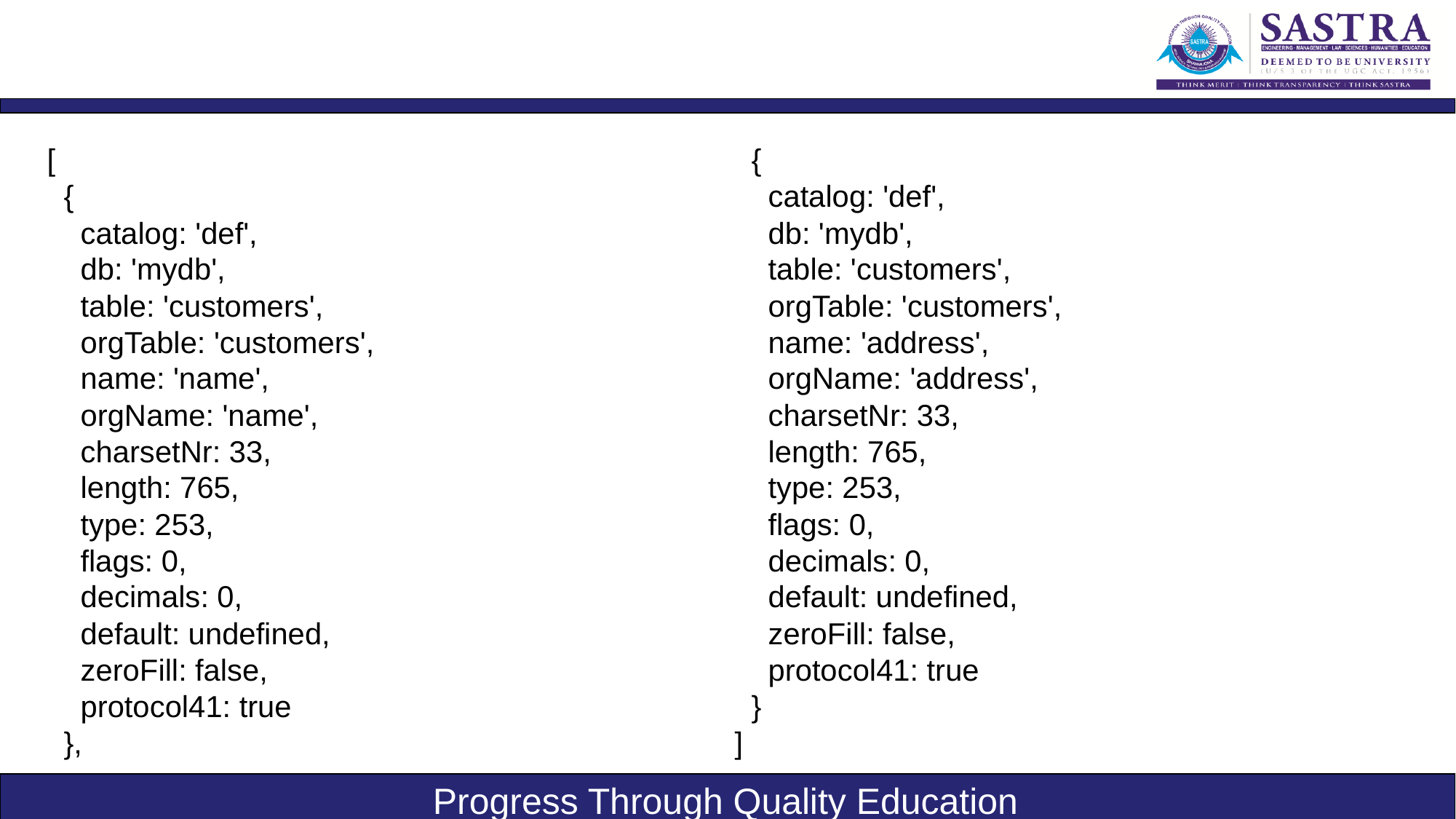

#
[
  {
    catalog: 'def',
    db: 'mydb',
    table: 'customers',
    orgTable: 'customers',
    name: 'name',
    orgName: 'name',
    charsetNr: 33,
    length: 765,
    type: 253,
    flags: 0,
    decimals: 0,
    default: undefined,
    zeroFill: false,
    protocol41: true
  },
  {
    catalog: 'def',
    db: 'mydb',
    table: 'customers',
    orgTable: 'customers',
    name: 'address',
    orgName: 'address',
    charsetNr: 33,
    length: 765,
    type: 253,
    flags: 0,
    decimals: 0,
    default: undefined,
    zeroFill: false,
    protocol41: true
  }
]